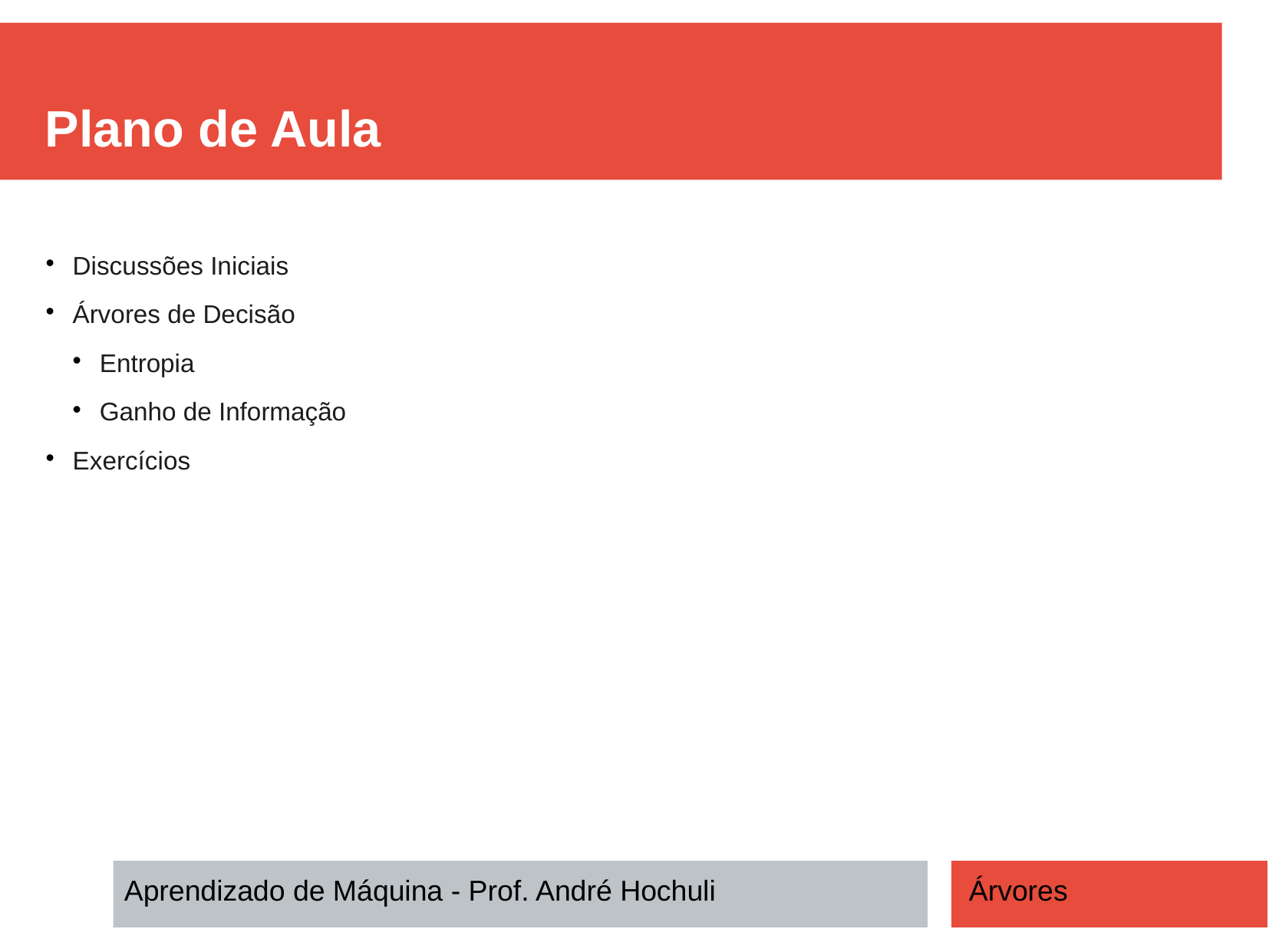

Plano de Aula
Discussões Iniciais
Árvores de Decisão
Entropia
Ganho de Informação
Exercícios

Aprendizado de Máquina - Prof. André Hochuli
Árvores